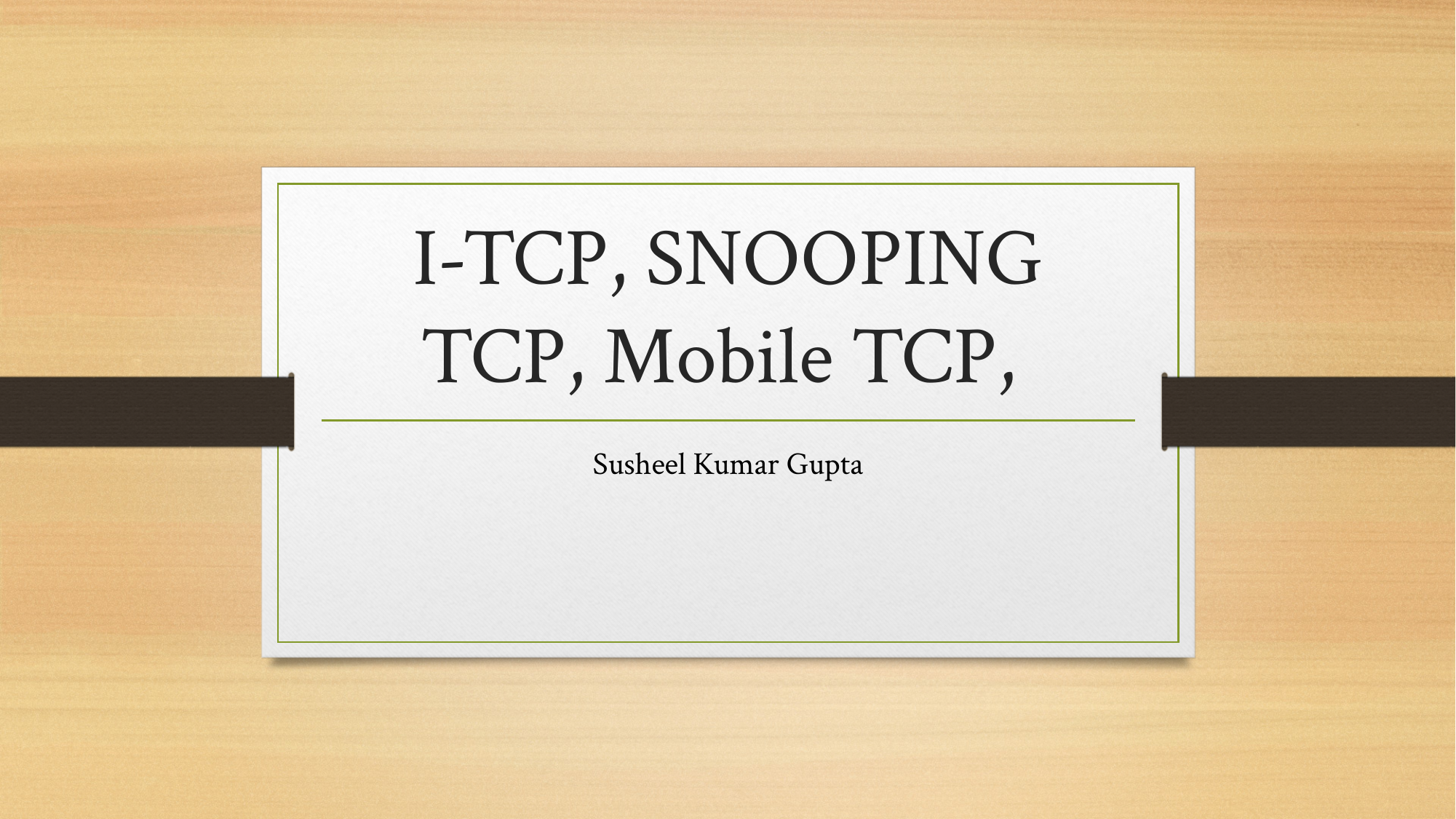

# I-TCP, SNOOPING TCP, Mobile TCP,
Susheel Kumar Gupta